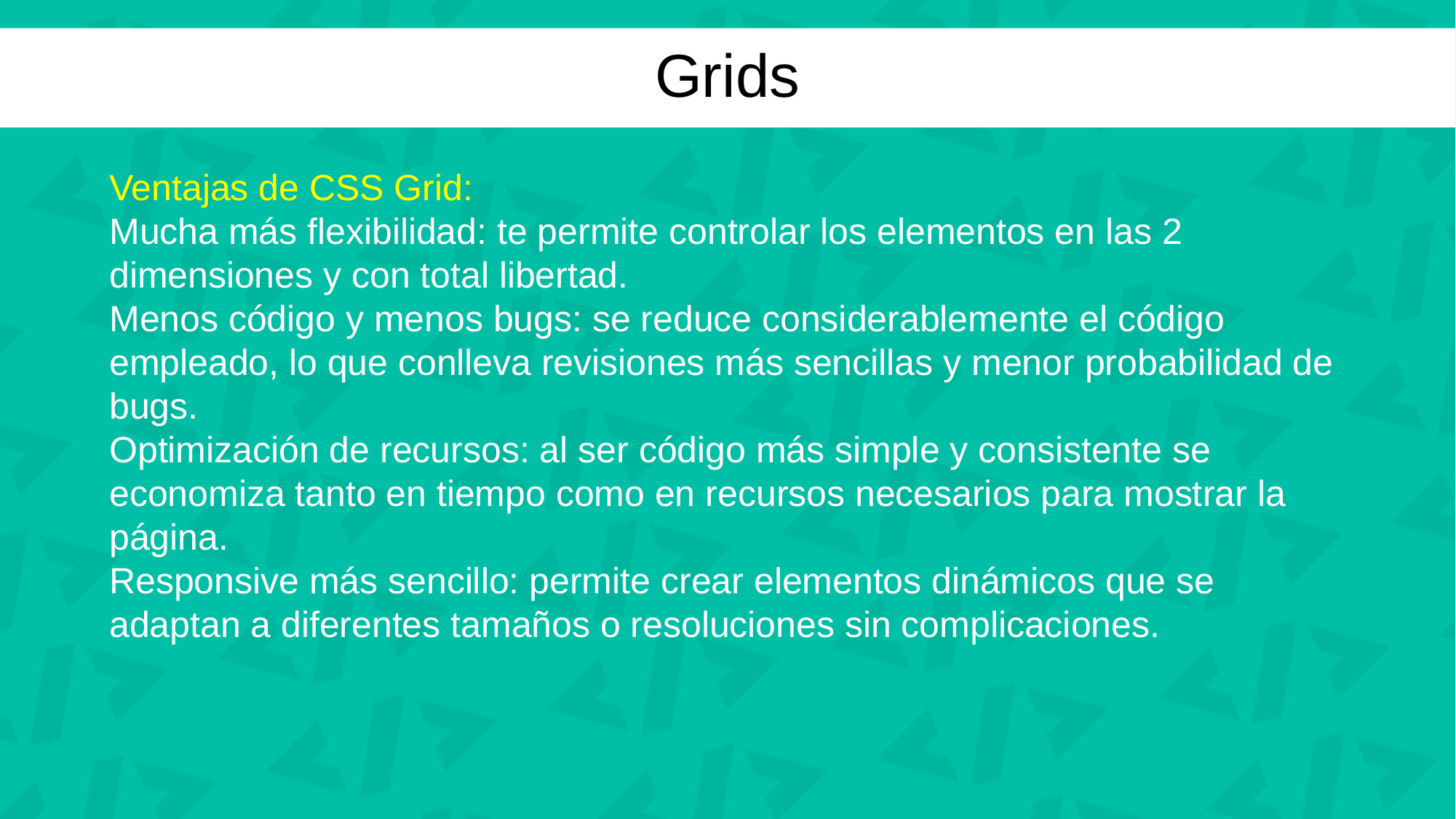

Grids
Ventajas de CSS Grid:
Mucha más flexibilidad: te permite controlar los elementos en las 2 dimensiones y con total libertad.
Menos código y menos bugs: se reduce considerablemente el código empleado, lo que conlleva revisiones más sencillas y menor probabilidad de bugs.
Optimización de recursos: al ser código más simple y consistente se economiza tanto en tiempo como en recursos necesarios para mostrar la página.
Responsive más sencillo: permite crear elementos dinámicos que se adaptan a diferentes tamaños o resoluciones sin complicaciones.